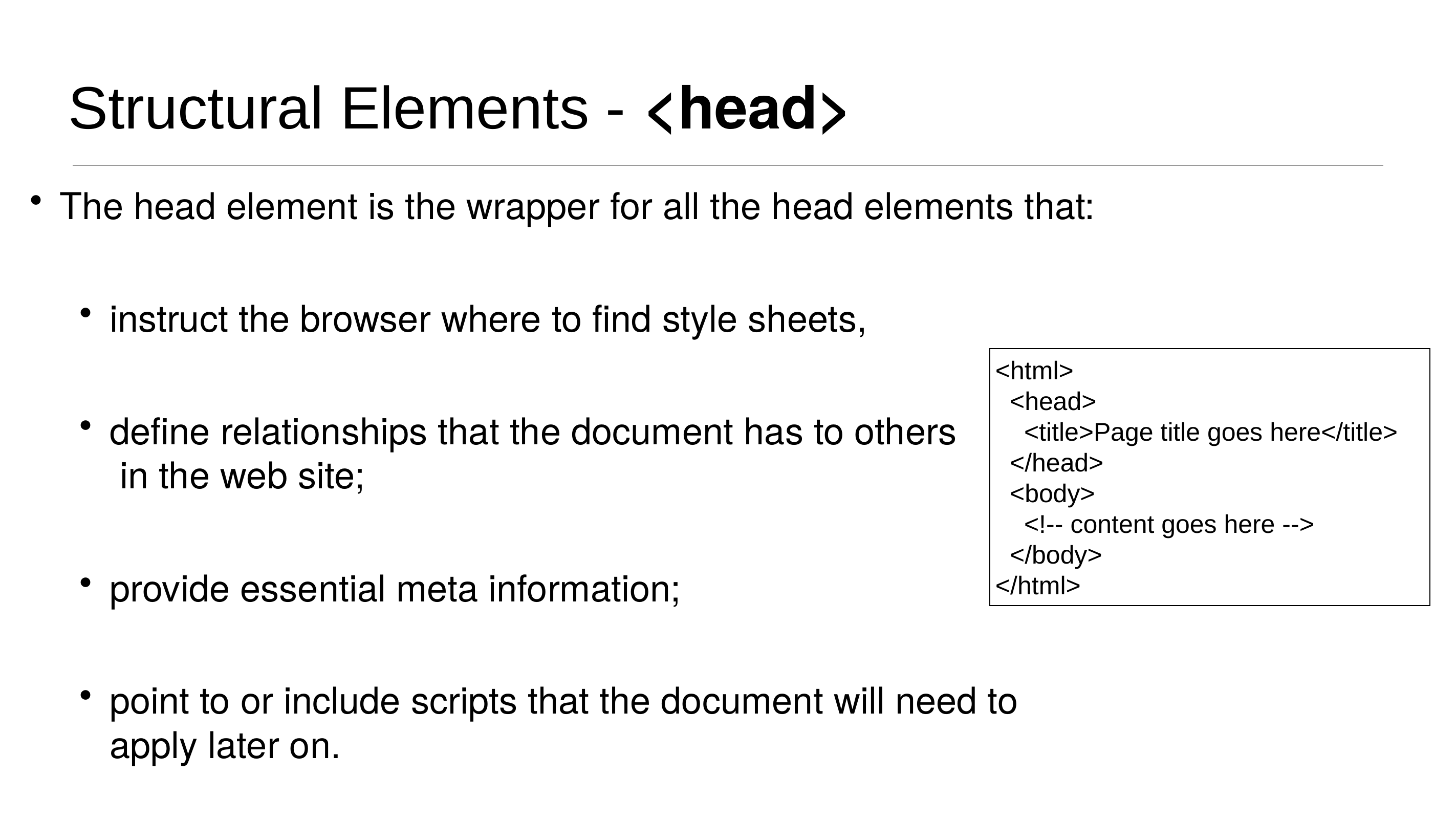

# Structural Elements - <head>
The head element is the wrapper for all the head elements that:
instruct the browser where to find style sheets,
define relationships that the document has to others
 in the web site;
provide essential meta information;
point to or include scripts that the document will need to apply later on.
<html>
  <head>
    <title>Page title goes here</title>
  </head>
  <body>
    <!-- content goes here -->
  </body>
</html>
6